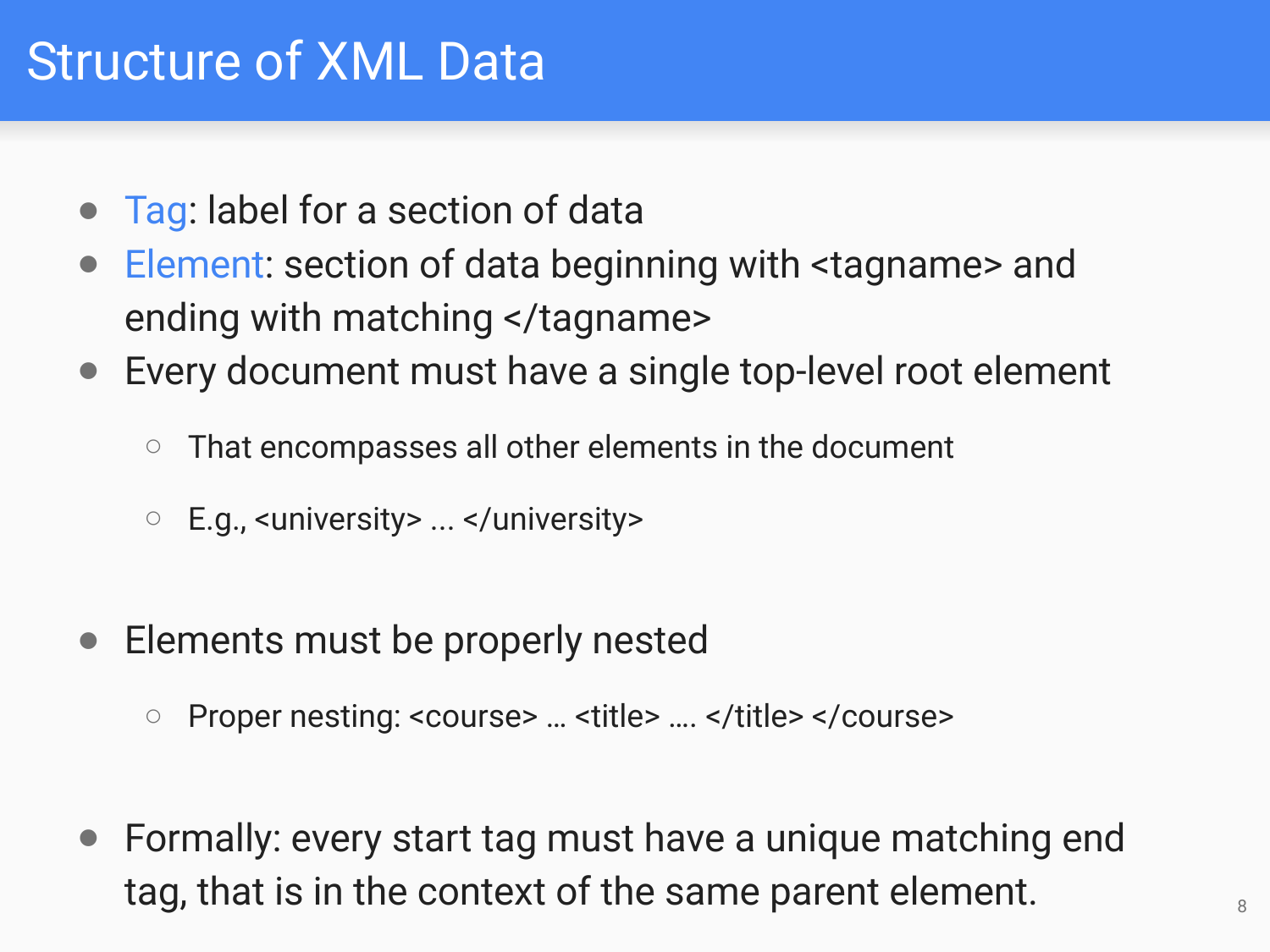

# Structure of XML Data
Tag: label for a section of data
Element: section of data beginning with <tagname> and ending with matching </tagname>
Every document must have a single top-level root element
That encompasses all other elements in the document
E.g., <university> ... </university>

Elements must be properly nested
Proper nesting: <course> … <title> …. </title> </course>

Formally: every start tag must have a unique matching end tag, that is in the context of the same parent element.
8